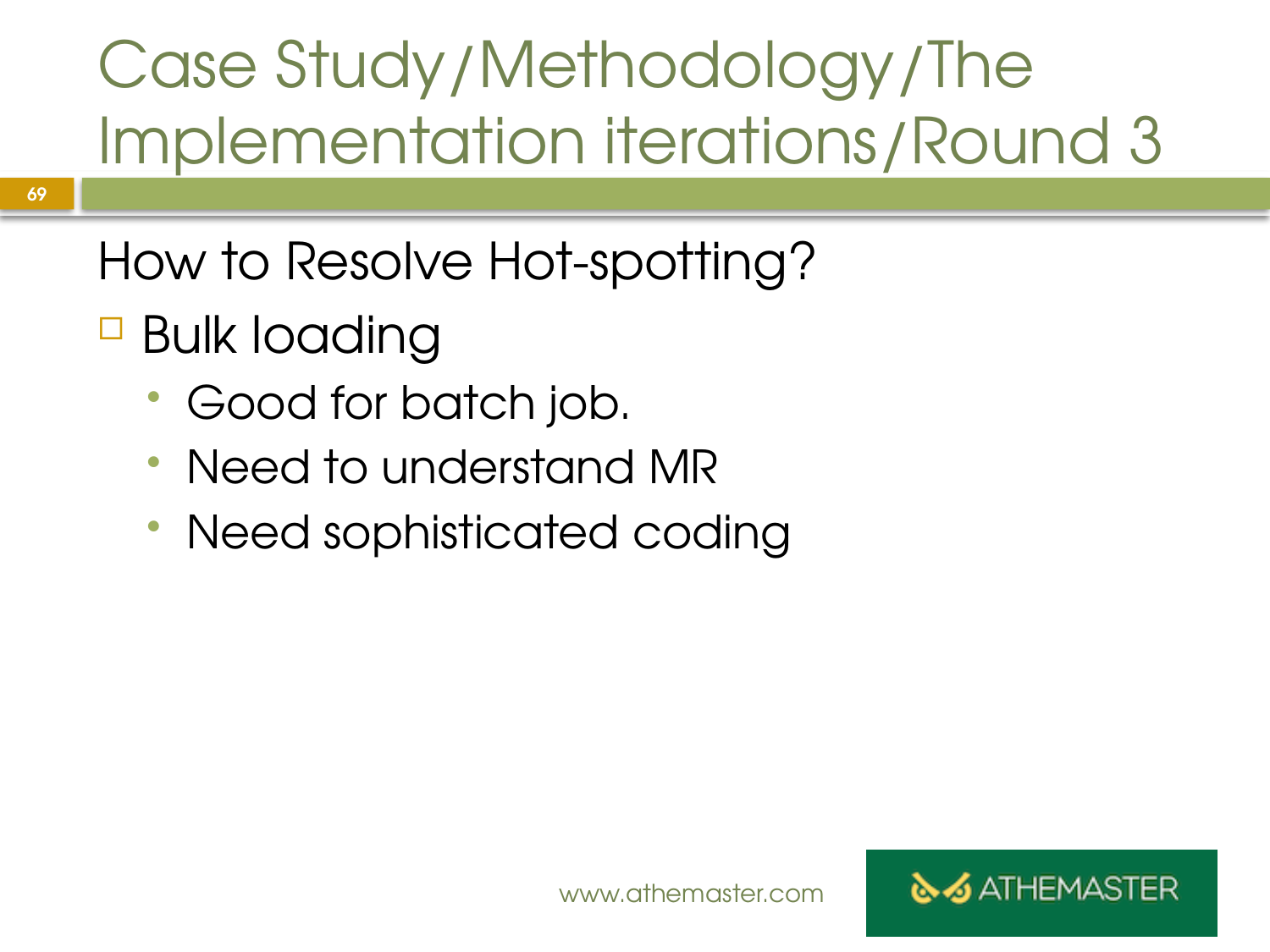

# Case Study/Methodology/The Implementation iterations/Round 3
69
How to Resolve Hot-spotting?
Bulk loading
Good for batch job.
Need to understand MR
Need sophisticated coding

www.athemaster.com